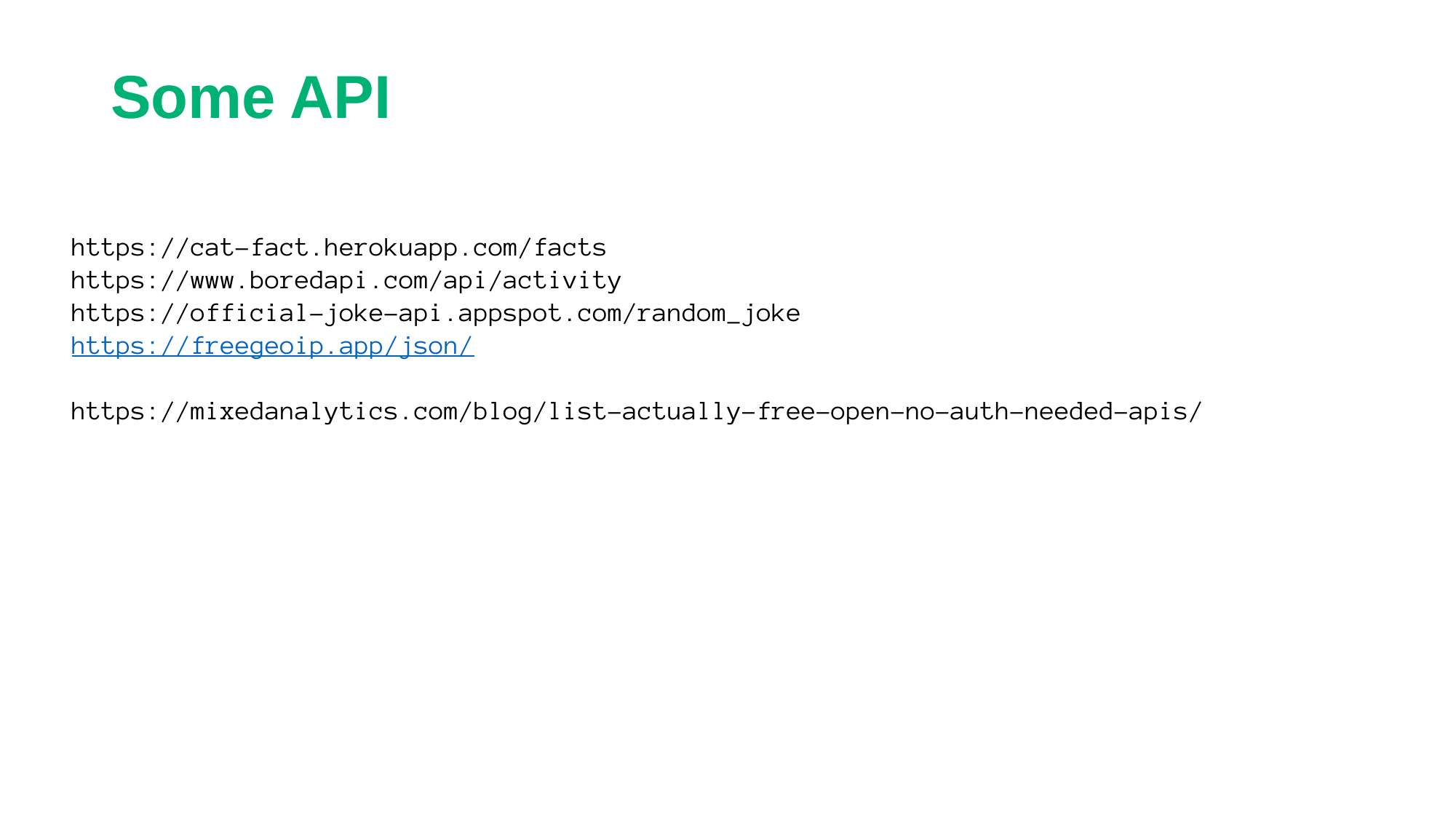

# Some API

https://cat-fact.herokuapp.com/facts
https://www.boredapi.com/api/activity
https://official-joke-api.appspot.com/random_joke
https://freegeoip.app/json/

https://mixedanalytics.com/blog/list-actually-free-open-no-auth-needed-apis/